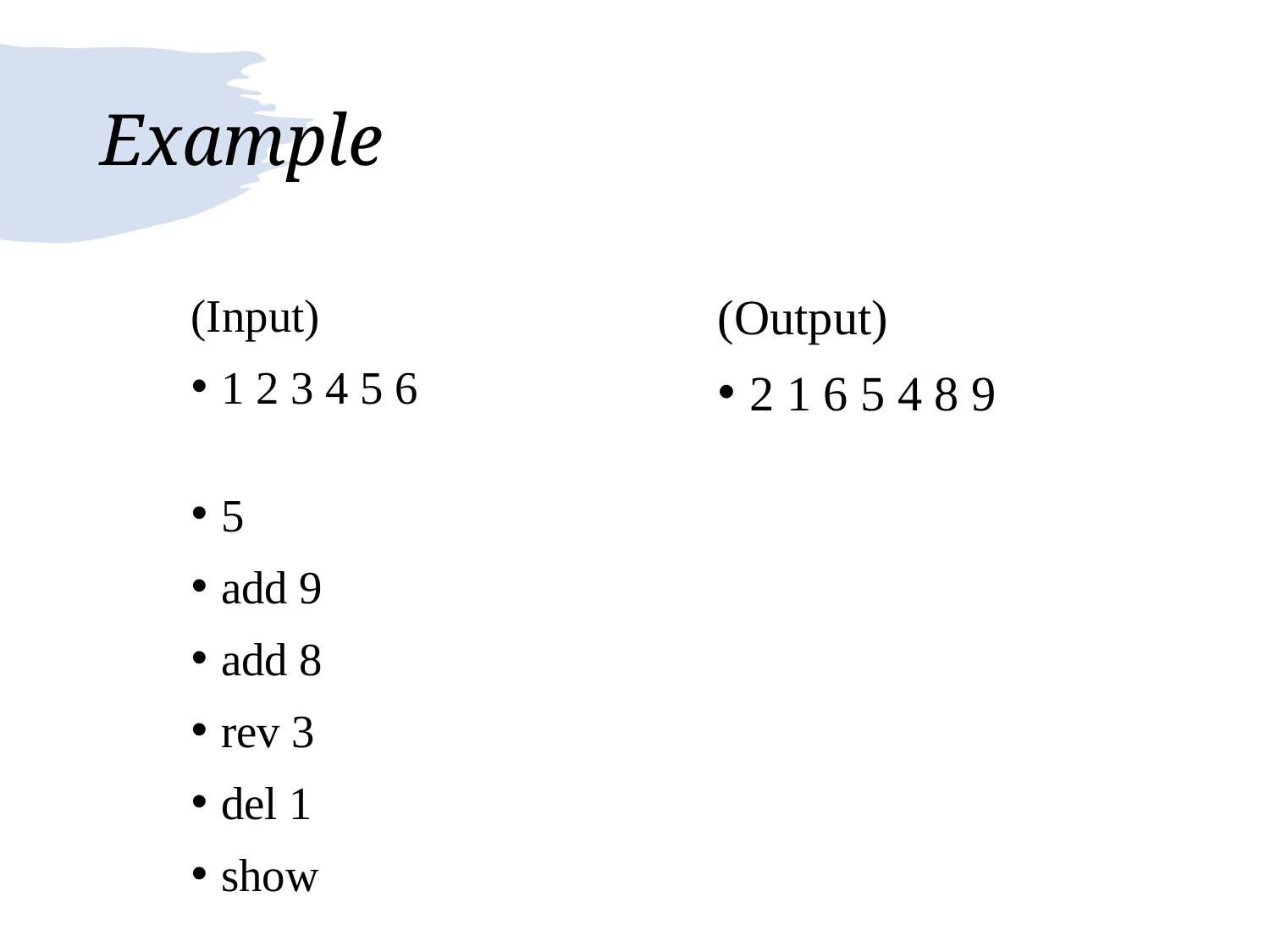

# Example
(Output)
2 1 6 5 4 8 9

(Input)
1 2 3 4 5 6
5
add 9
add 8
rev 3
del 1
show